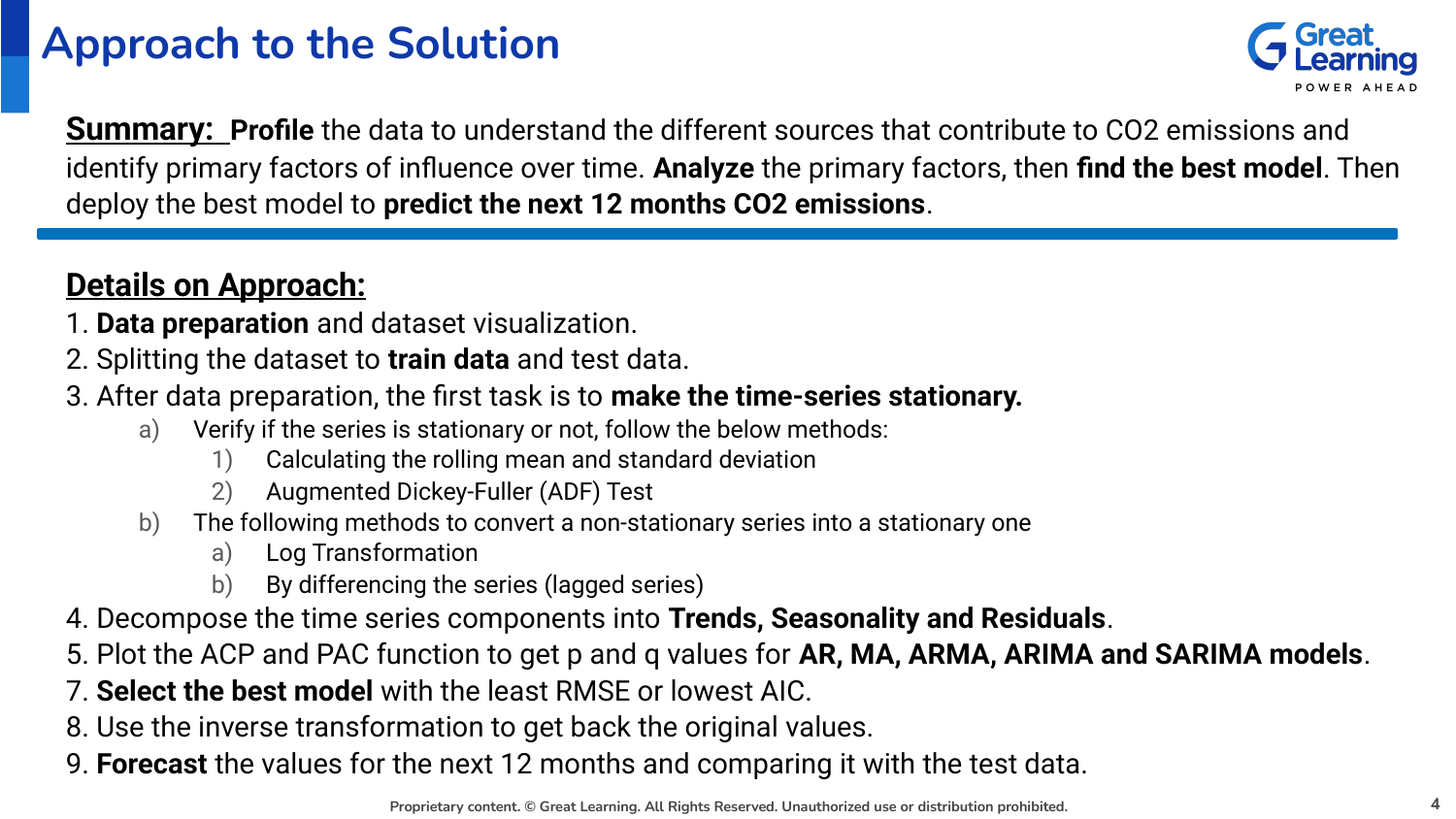

# Approach to the Solution
Summary:  Profile the data to understand the different sources that contribute to CO2 emissions and identify primary factors of influence over time. Analyze the primary factors, then find the best model. Then deploy the best model to predict the next 12 months CO2 emissions.

Details on Approach:
1. Data preparation and dataset visualization.
2. Splitting the dataset to train data and test data.
3. After data preparation, the first task is to make the time-series stationary.
Verify if the series is stationary or not, follow the below methods:
Calculating the rolling mean and standard deviation
Augmented Dickey-Fuller (ADF) Test
The following methods to convert a non-stationary series into a stationary one
Log Transformation
By differencing the series (lagged series)
4. Decompose the time series components into Trends, Seasonality and Residuals.
5. Plot the ACP and PAC function to get p and q values for AR, MA, ARMA, ARIMA and SARIMA models.
7. Select the best model with the least RMSE or lowest AIC.
8. Use the inverse transformation to get back the original values.
9. Forecast the values for the next 12 months and comparing it with the test data.

4